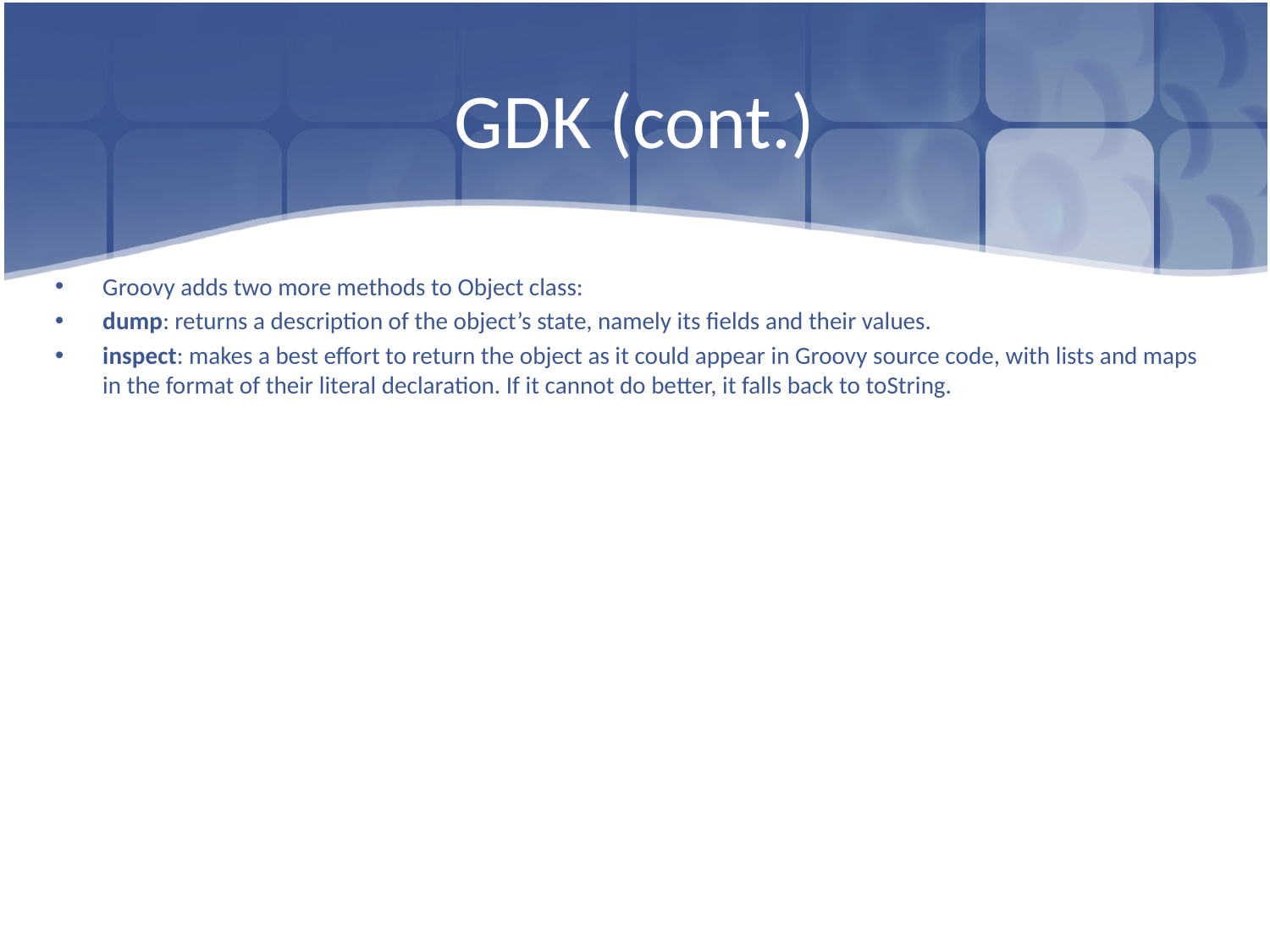

# GDK (cont.)
Groovy adds two more methods to Object class:
dump: returns a description of the object’s state, namely its fields and their values.
inspect: makes a best effort to return the object as it could appear in Groovy source code, with lists and maps in the format of their literal declaration. If it cannot do better, it falls back to toString.